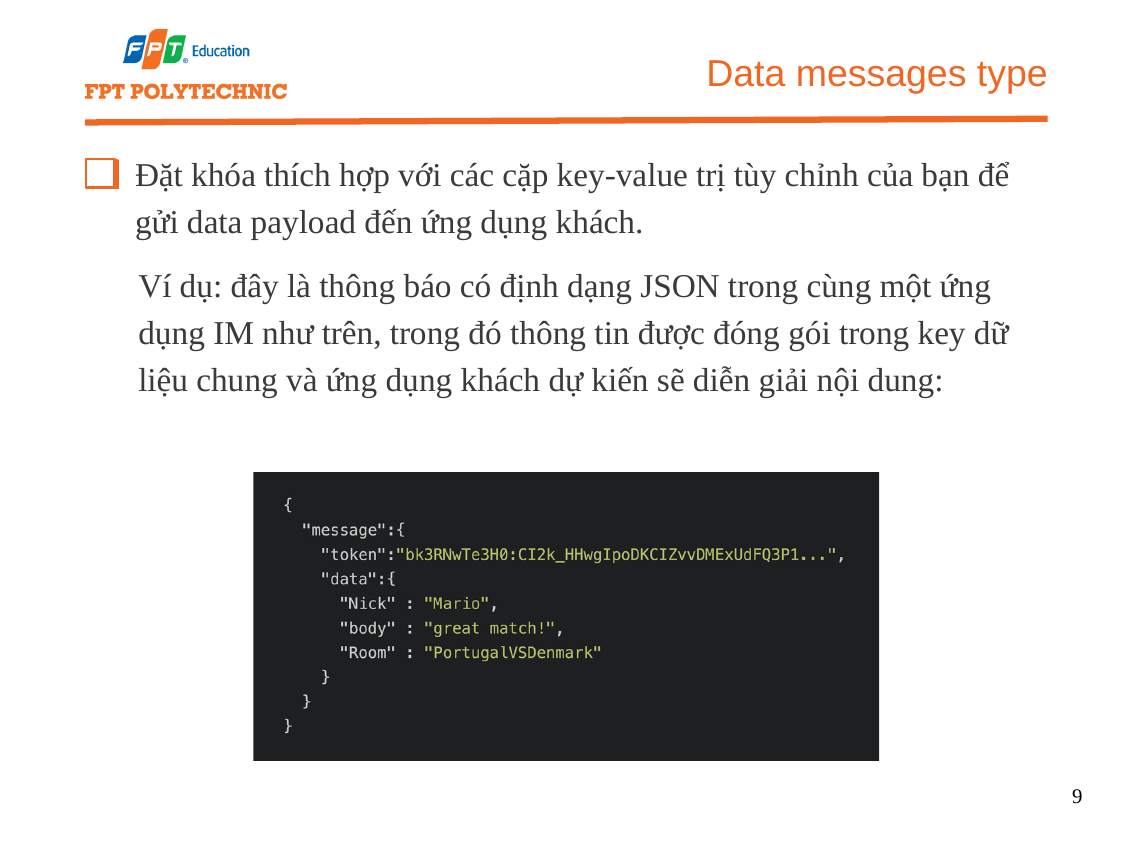

Data messages type

Đặt khóa thích hợp với các cặp key-value trị tùy chỉnh của bạn để gửi data payload đến ứng dụng khách.

Ví dụ: đây là thông báo có định dạng JSON trong cùng một ứng dụng IM như trên, trong đó thông tin được đóng gói trong key dữ liệu chung và ứng dụng khách dự kiến sẽ diễn giải nội dung:

9